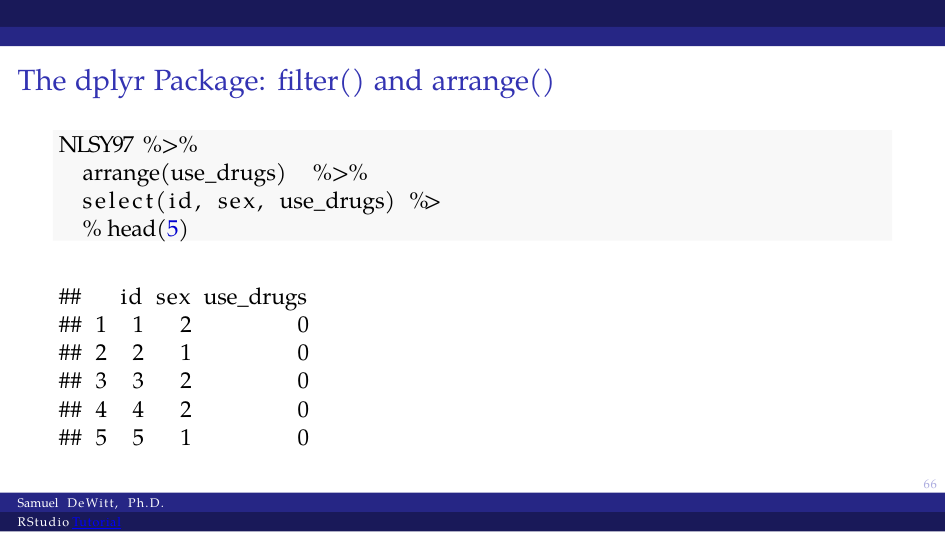

# The dplyr Package: filter() and arrange()
NLSY97 %>%
arrange(use_drugs)  %>% select(id, sex, use_drugs) %>% head(5)
##	id sex use_drugs
## 1	1	2
## 2	2	1
## 3	3	2
## 4	4	2
## 5	5	1
0
0
0
0
0
66
Samuel DeWitt, Ph.D. RStudio Tutorial